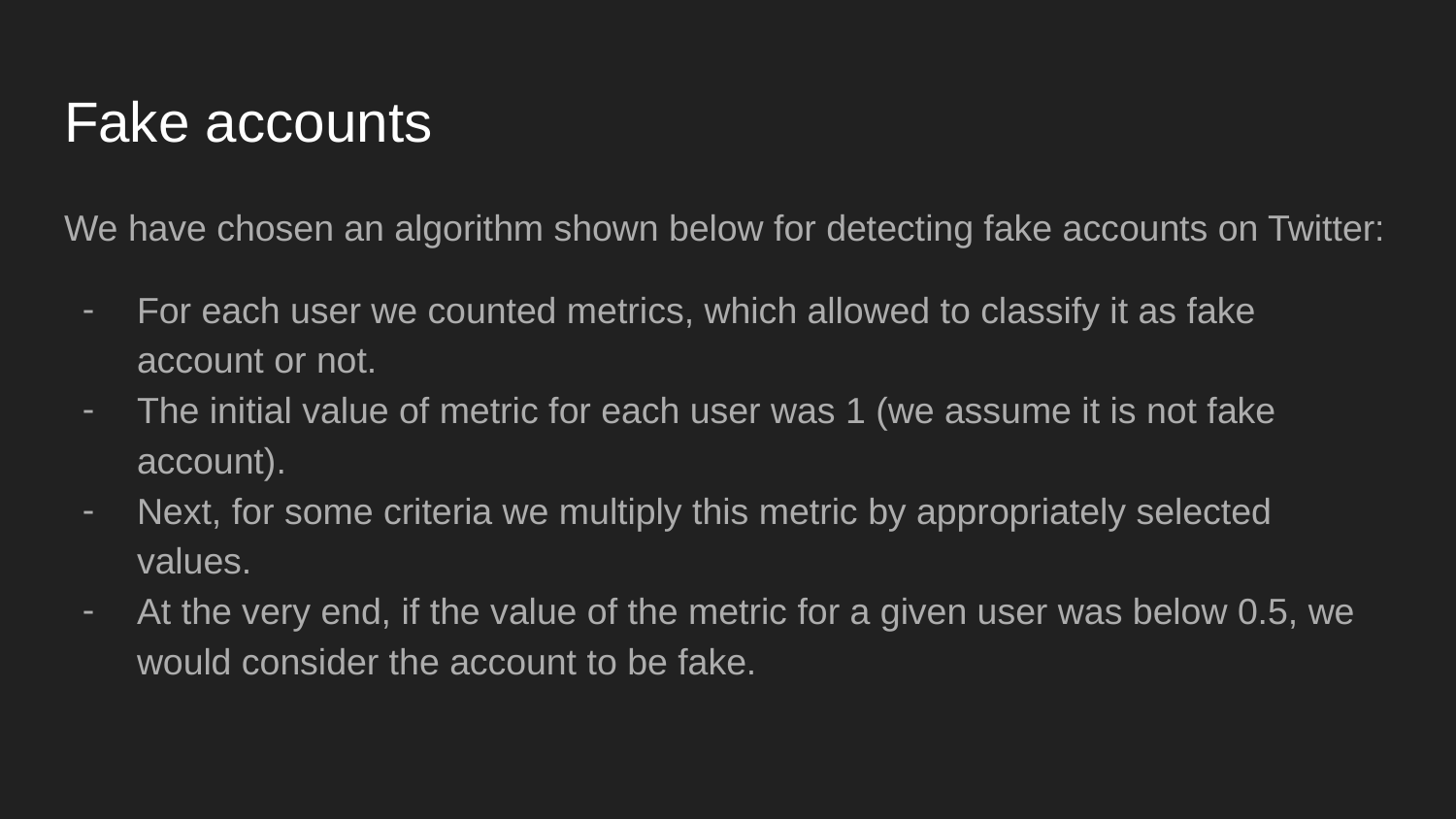

# Fake accounts
We have chosen an algorithm shown below for detecting fake accounts on Twitter:
For each user we counted metrics, which allowed to classify it as fake account or not.
The initial value of metric for each user was 1 (we assume it is not fake account).
Next, for some criteria we multiply this metric by appropriately selected values.
At the very end, if the value of the metric for a given user was below 0.5, we would consider the account to be fake.